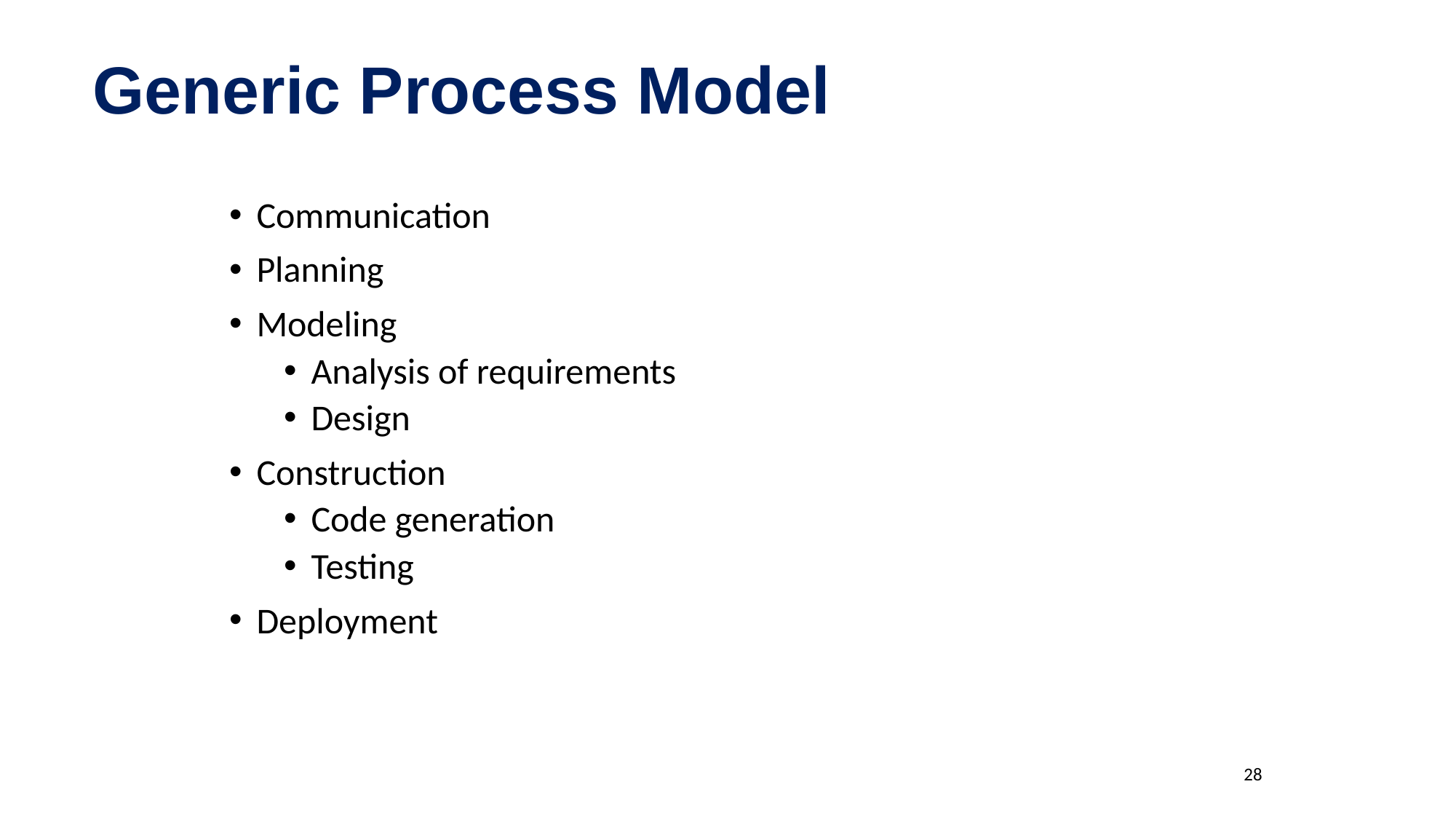

# Generic Process Model
Communication
Planning
Modeling
Analysis of requirements
Design
Construction
Code generation
Testing
Deployment
28